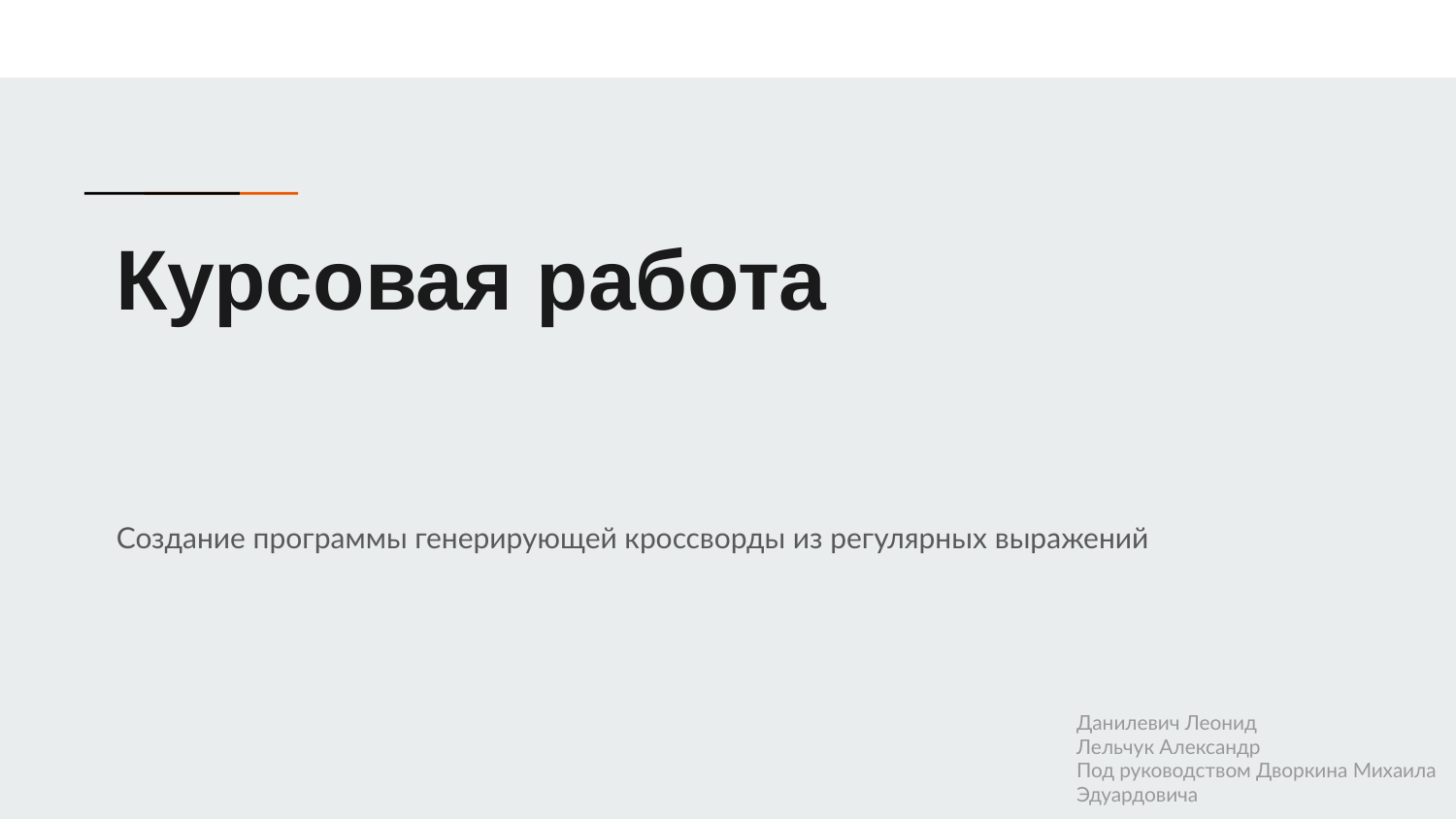

# Курсовая работа
Создание программы генерирующей кроссворды из регулярных выражений
Данилевич Леонид
Лельчук Александр
Под руководством Дворкина Михаила Эдуардовича